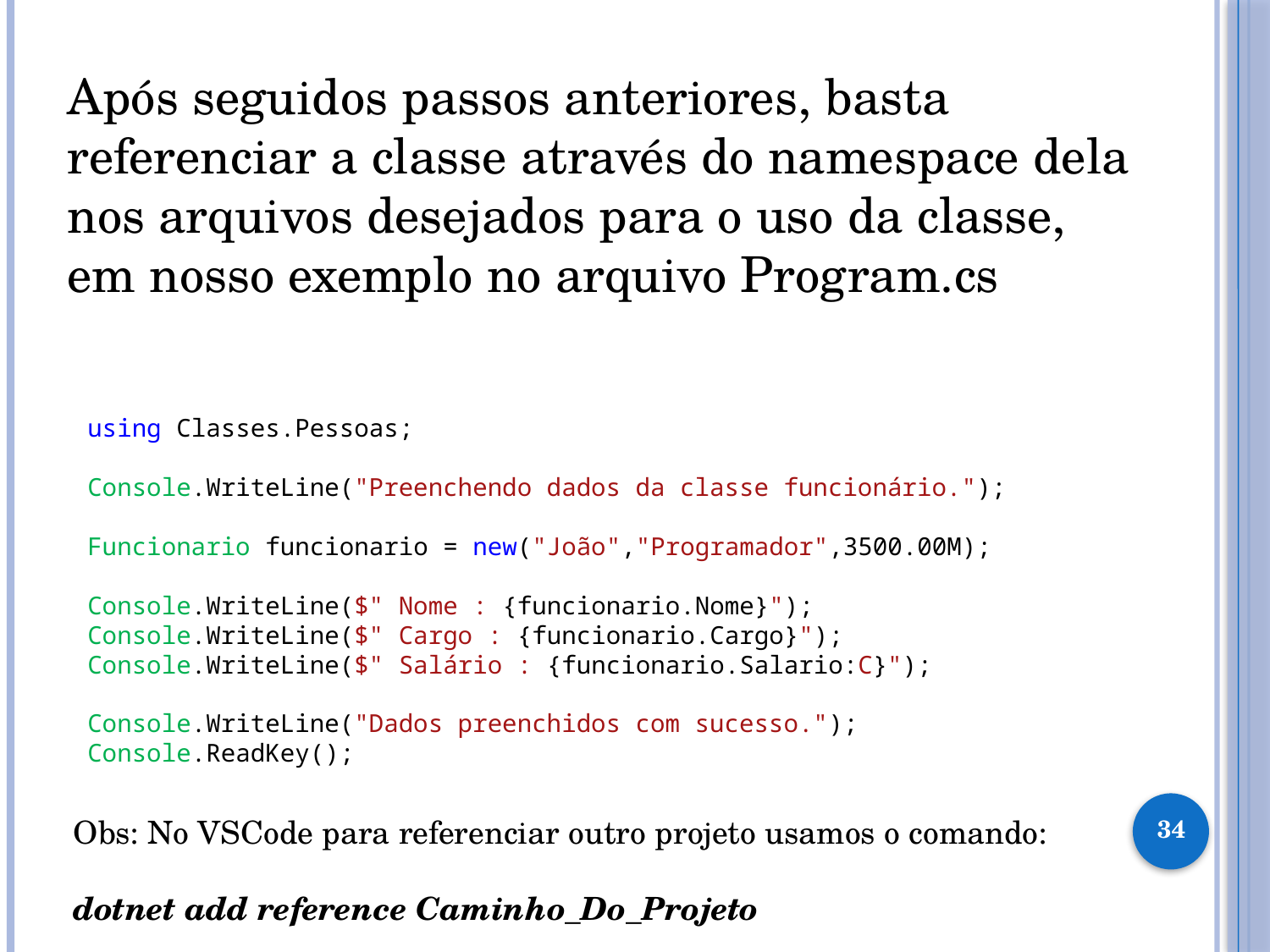

Após seguidos passos anteriores, basta referenciar a classe através do namespace dela nos arquivos desejados para o uso da classe, em nosso exemplo no arquivo Program.cs
using Classes.Pessoas;

Console.WriteLine("Preenchendo dados da classe funcionário.");

Funcionario funcionario = new("João","Programador",3500.00M);

Console.WriteLine($" Nome : {funcionario.Nome}");
Console.WriteLine($" Cargo : {funcionario.Cargo}");
Console.WriteLine($" Salário : {funcionario.Salario:C}");

Console.WriteLine("Dados preenchidos com sucesso.");
Console.ReadKey();
34
Obs: No VSCode para referenciar outro projeto usamos o comando:

dotnet add reference Caminho_Do_Projeto